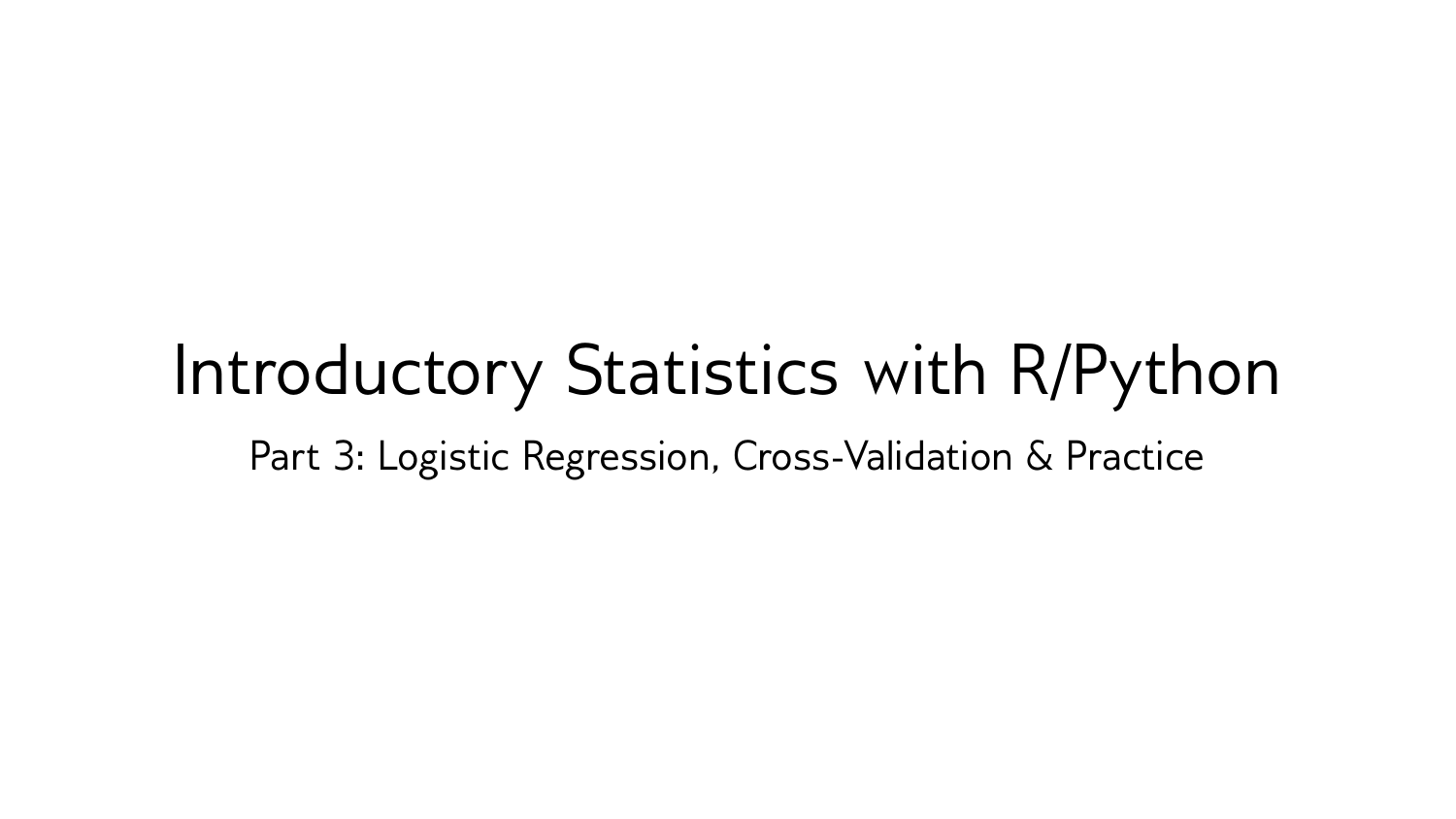

# Introductory Statistics with R/Python
Part 3: Logistic Regression, Cross-Validation & Practice